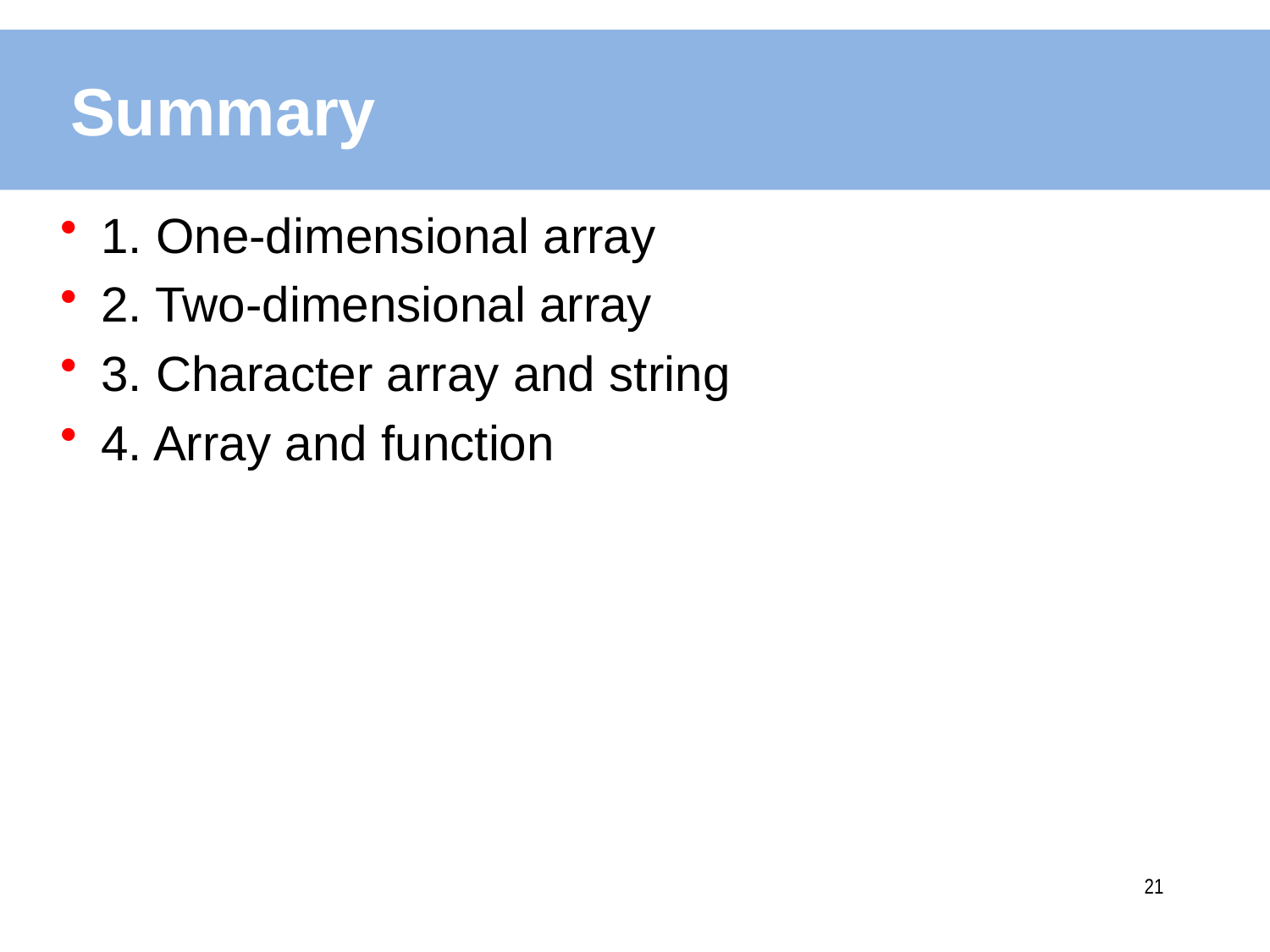

# Summary
1. One-dimensional array
2. Two-dimensional array
3. Character array and string
4. Array and function
21